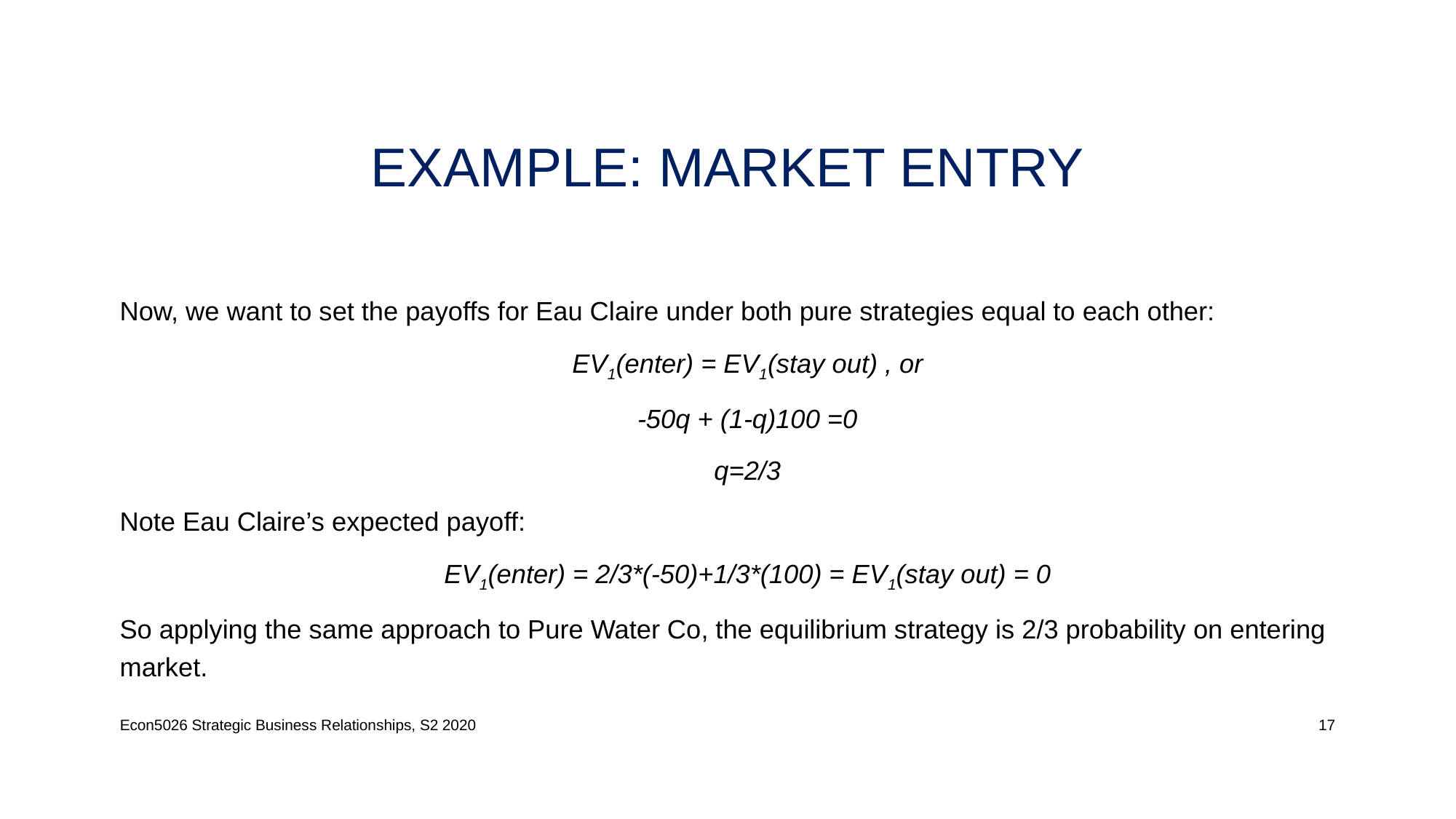

# Example: Market Entry
Now, we want to set the payoffs for Eau Claire under both pure strategies equal to each other:
EV1(enter) = EV1(stay out) , or
-50q + (1-q)100 =0
q=2/3
Note Eau Claire’s expected payoff:
EV1(enter) = 2/3*(-50)+1/3*(100) = EV1(stay out) = 0
So applying the same approach to Pure Water Co, the equilibrium strategy is 2/3 probability on entering market.

Econ5026 Strategic Business Relationships, S2 2020
17